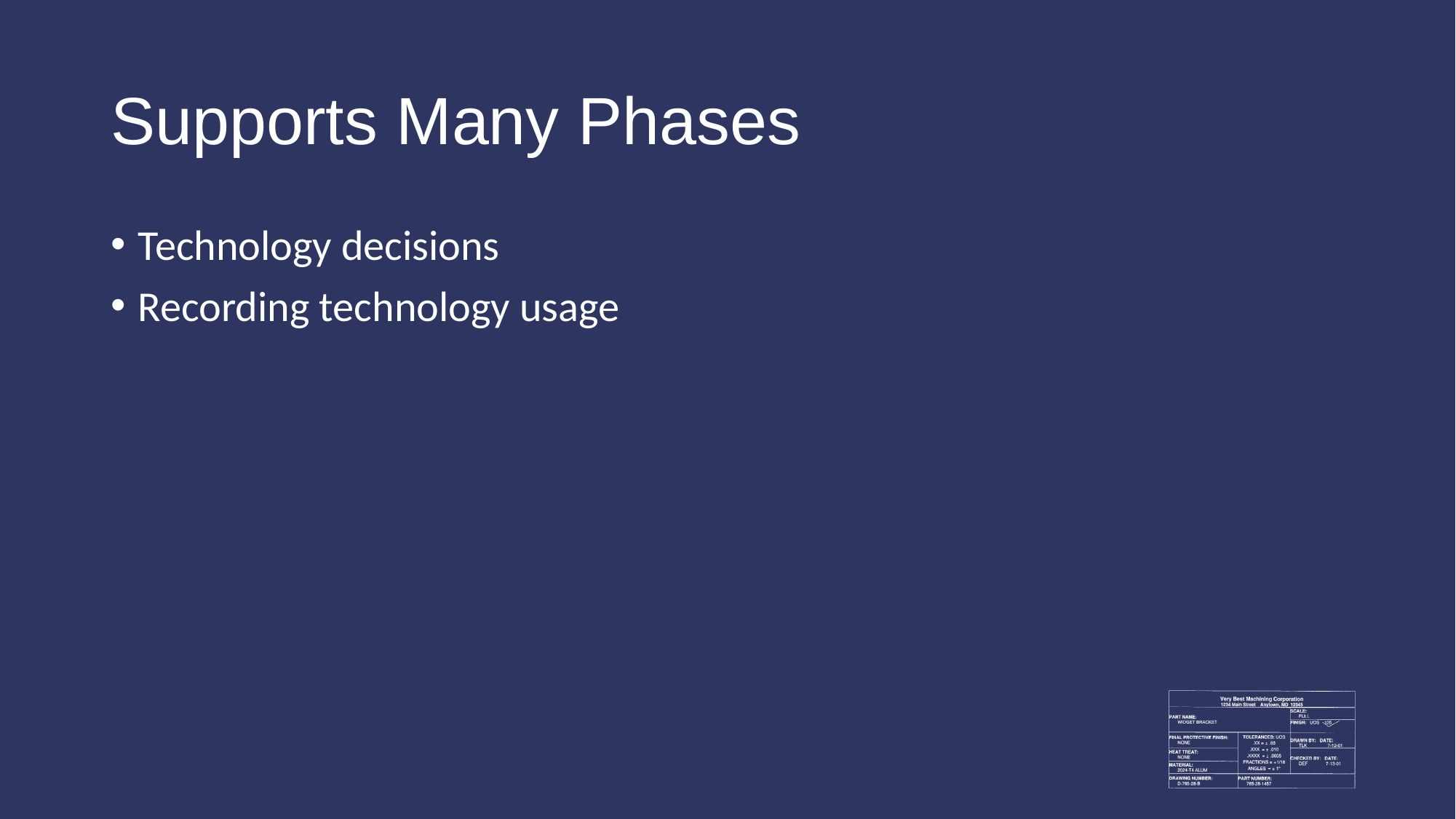

# Supports Many Phases
Technology decisions
Recording technology usage